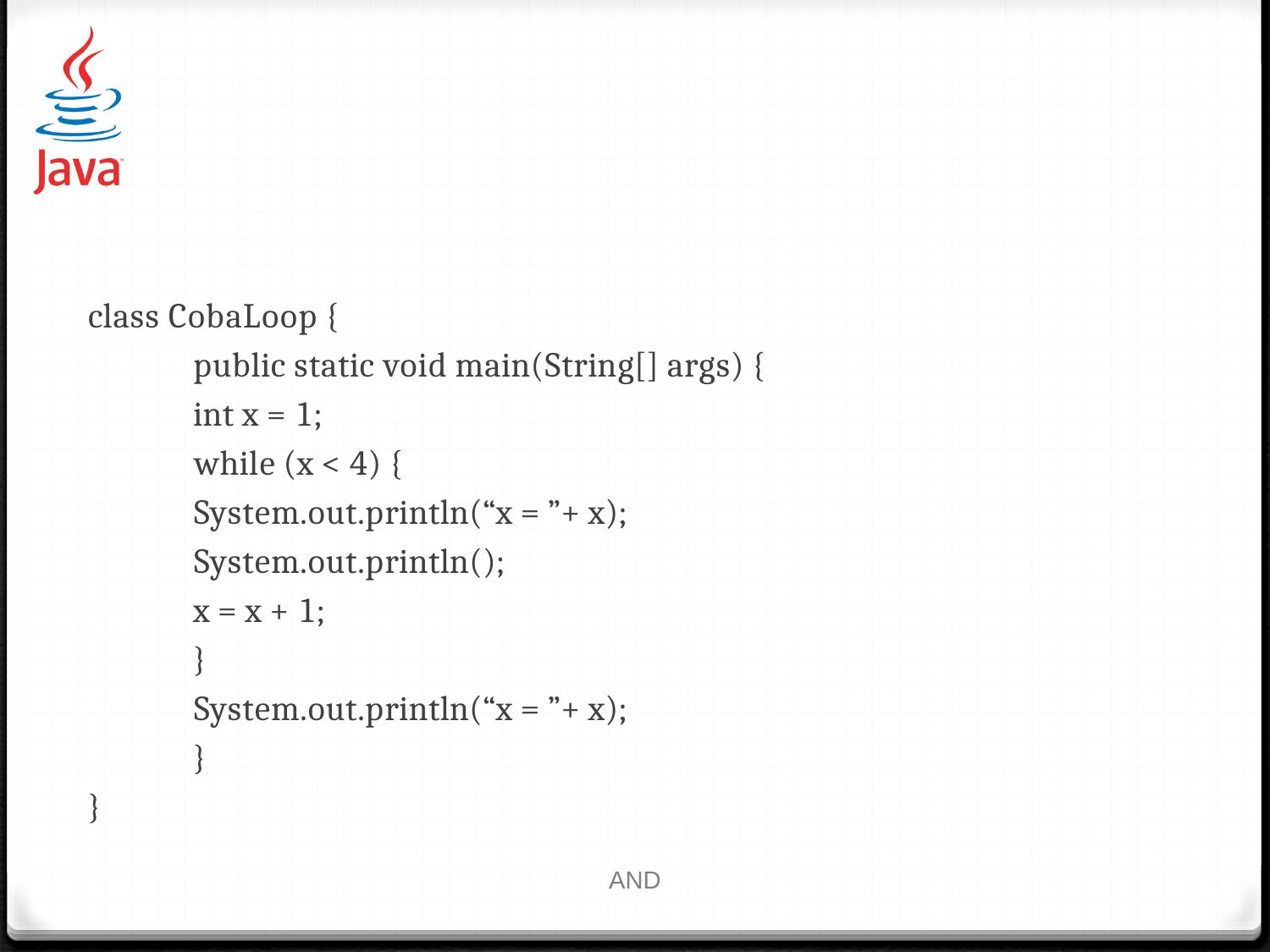

#
class CobaLoop {
	public static void main(String[] args) {
		int x = 1;
		while (x < 4) {
			System.out.println(“x = ”+ x);
			System.out.println();
			x = x + 1;
		}
		System.out.println(“x = ”+ x);
	}
}
AND